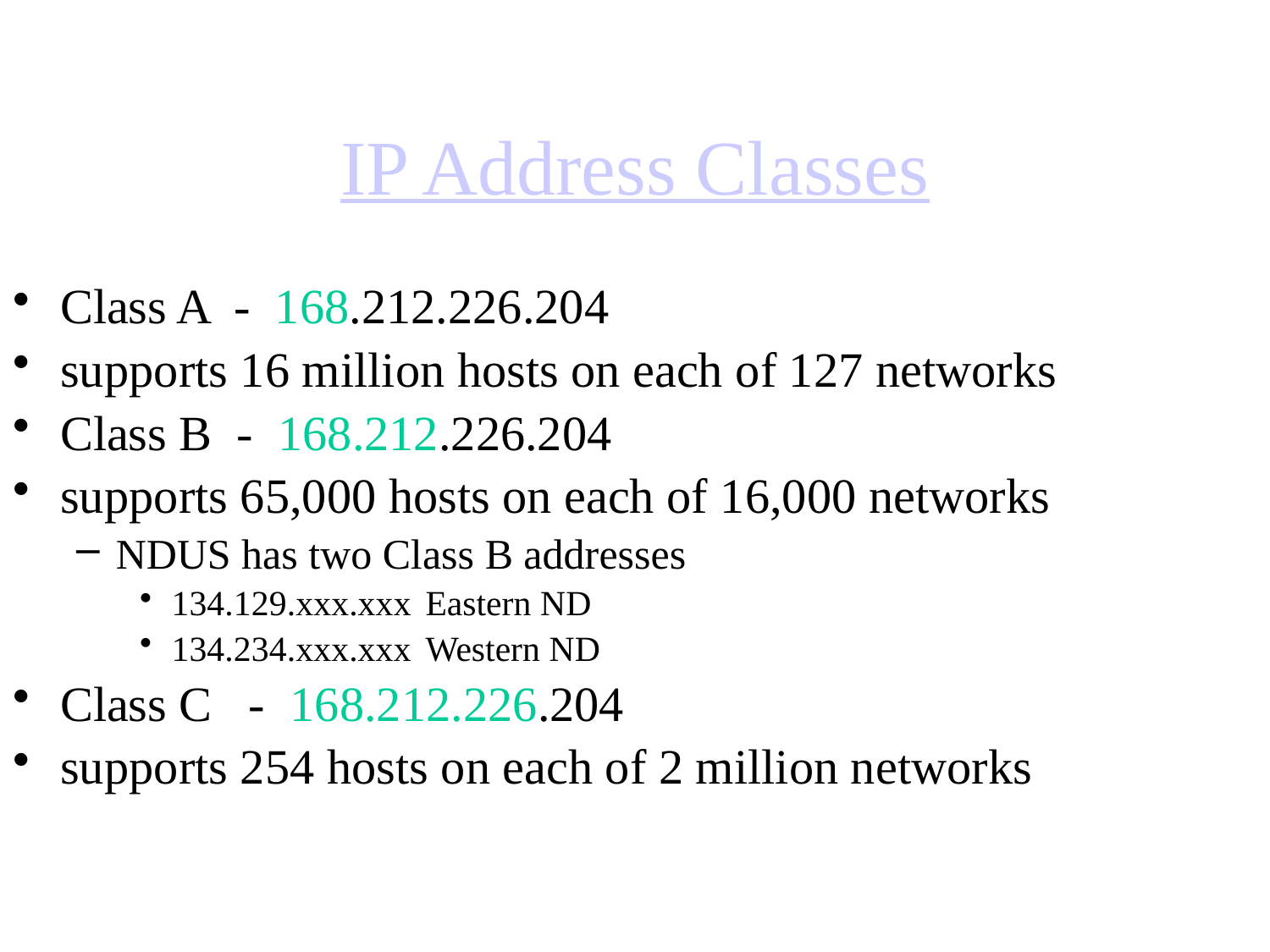

# IP Address Classes
Class A  -  168.212.226.204
supports 16 million hosts on each of 127 networks
Class B  -  168.212.226.204
supports 65,000 hosts on each of 16,000 networks
NDUS has two Class B addresses
134.129.xxx.xxx	Eastern ND
134.234.xxx.xxx	Western ND
Class C   -  168.212.226.204
supports 254 hosts on each of 2 million networks